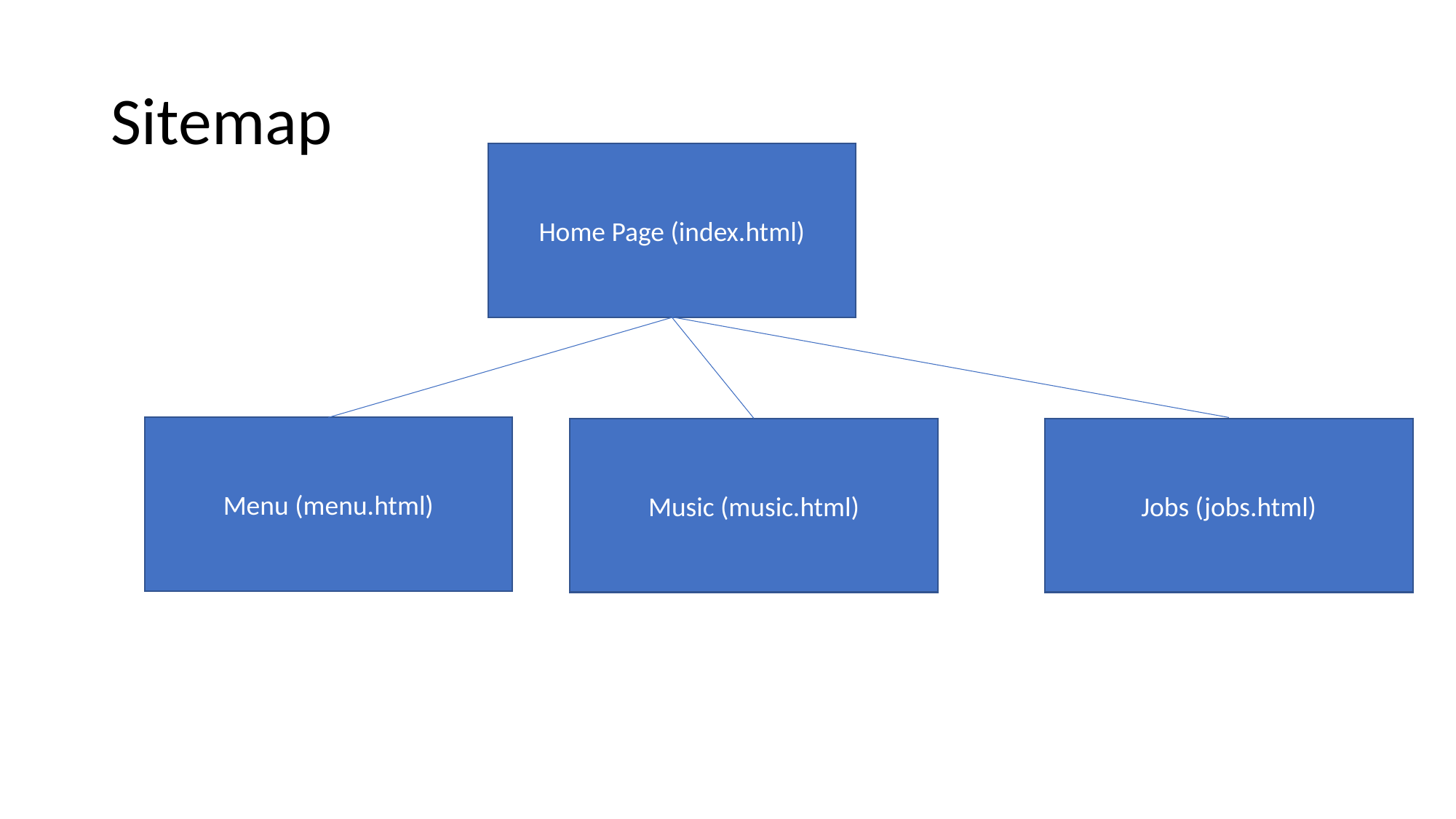

# Sitemap
Home Page (index.html)

Menu (menu.html)
Music (music.html)
Jobs (jobs.html)